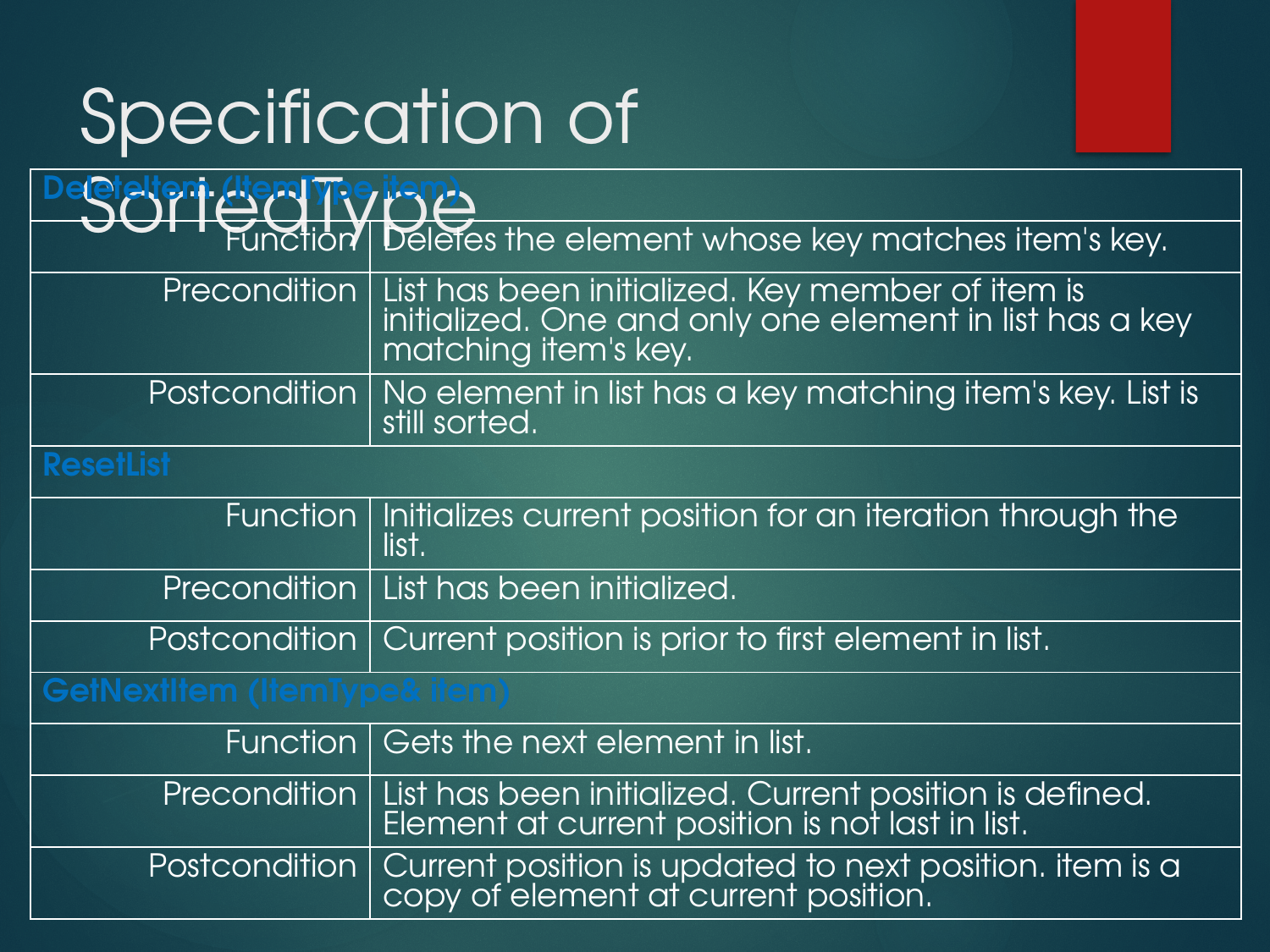

# Specification of SortedType
| DeleteItem (ItemType item) |  |
| --- | --- |
| Function | Deletes the element whose key matches item's key. |
| Precondition | List has been initialized. Key member of item is initialized. One and only one element in list has a key matching item's key. |
| Postcondition | No element in list has a key matching item's key. List is still sorted. |
| ResetList |  |
| Function | Initializes current position for an iteration through the list. |
| Precondition | List has been initialized. |
| Postcondition | Current position is prior to first element in list. |
| GetNextItem (ItemType& item) |  |
| Function | Gets the next element in list. |
| Precondition | List has been initialized. Current position is defined. Element at current position is not last in list. |
| Postcondition | Current position is updated to next position. item is a copy of element at current position. |